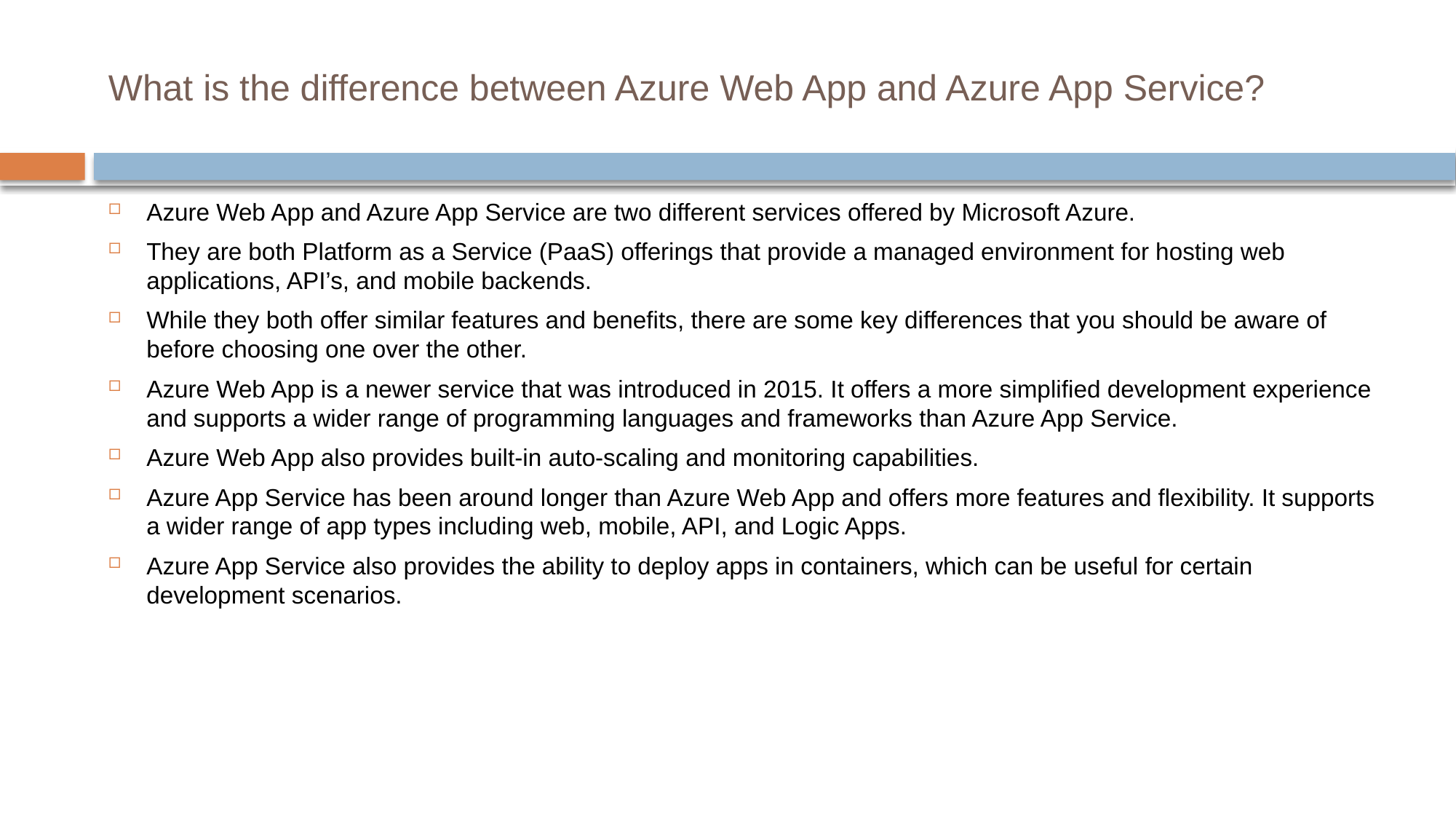

# What is the difference between Azure Web App and Azure App Service?
Azure Web App and Azure App Service are two different services offered by Microsoft Azure.
They are both Platform as a Service (PaaS) offerings that provide a managed environment for hosting web applications, API’s, and mobile backends.
While they both offer similar features and benefits, there are some key differences that you should be aware of before choosing one over the other.
Azure Web App is a newer service that was introduced in 2015. It offers a more simplified development experience and supports a wider range of programming languages and frameworks than Azure App Service.
Azure Web App also provides built-in auto-scaling and monitoring capabilities.
Azure App Service has been around longer than Azure Web App and offers more features and flexibility. It supports a wider range of app types including web, mobile, API, and Logic Apps.
Azure App Service also provides the ability to deploy apps in containers, which can be useful for certain development scenarios.